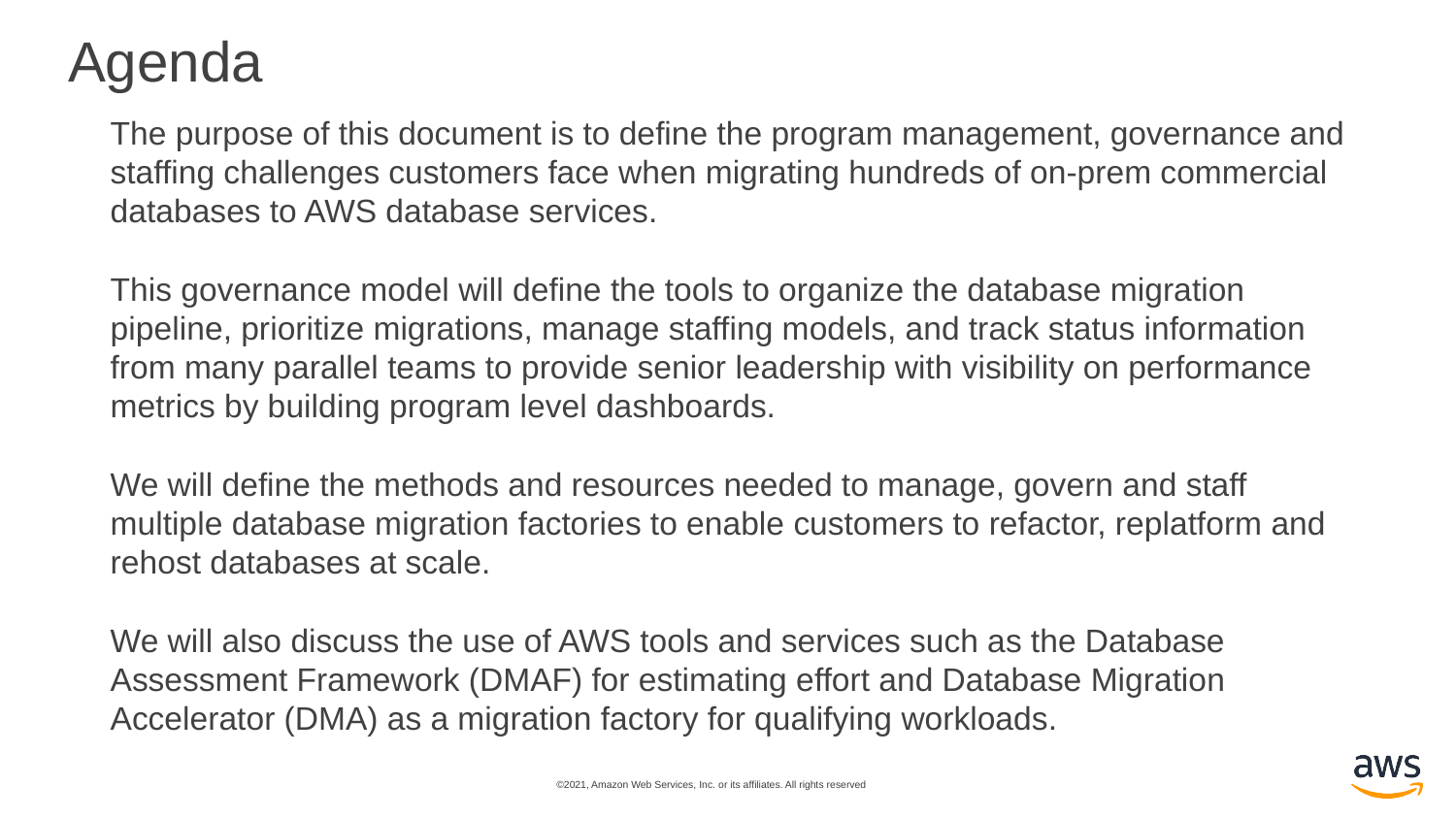

# Agenda
The purpose of this document is to define the program management, governance and staffing challenges customers face when migrating hundreds of on-prem commercial databases to AWS database services.

This governance model will define the tools to organize the database migration pipeline, prioritize migrations, manage staffing models, and track status information from many parallel teams to provide senior leadership with visibility on performance metrics by building program level dashboards.

We will define the methods and resources needed to manage, govern and staff multiple database migration factories to enable customers to refactor, replatform and rehost databases at scale.

We will also discuss the use of AWS tools and services such as the Database Assessment Framework (DMAF) for estimating effort and Database Migration Accelerator (DMA) as a migration factory for qualifying workloads.